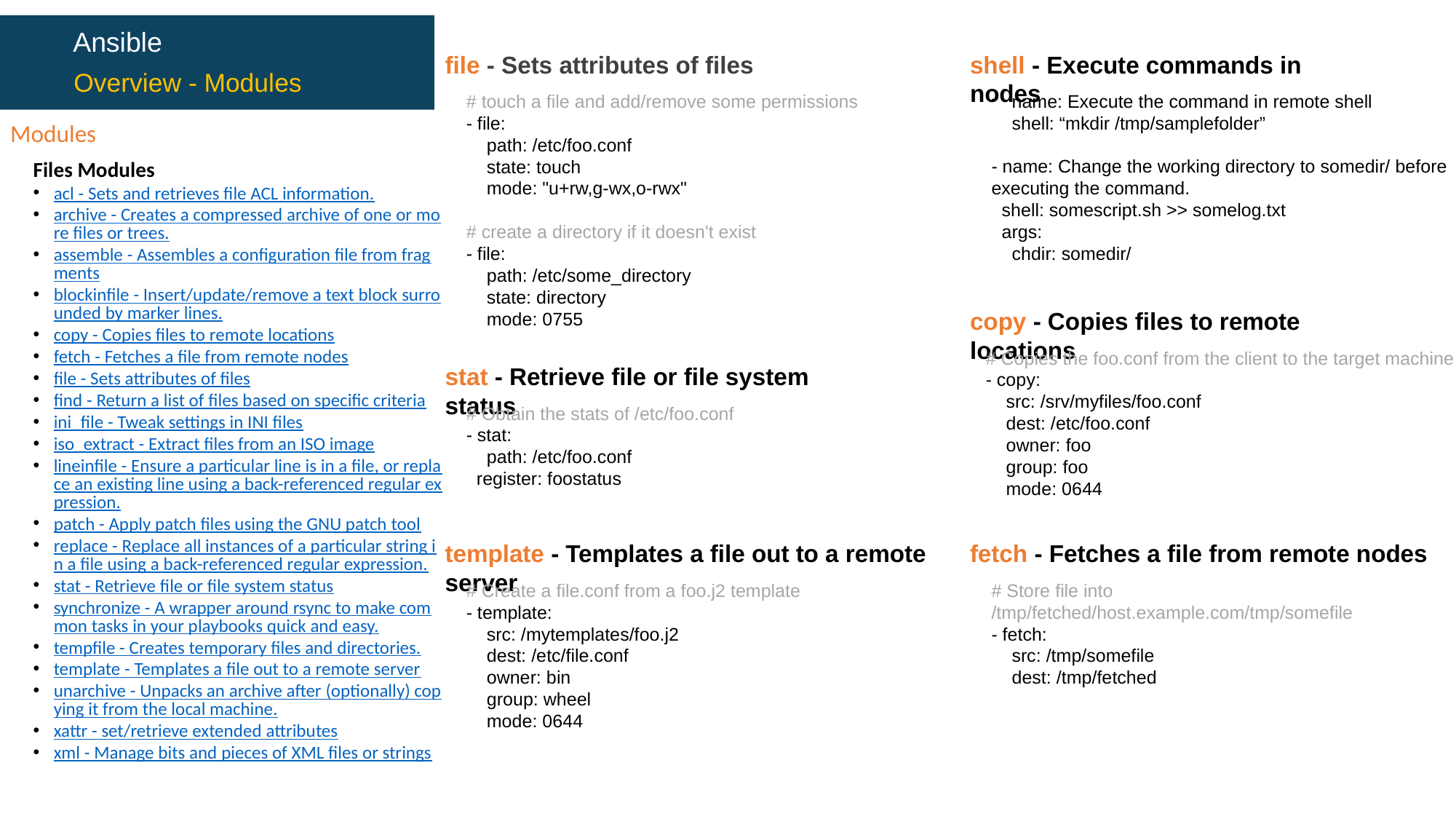

Ansible
file - Sets attributes of files
shell - Execute commands in nodes
Overview - Modules
# touch a file and add/remove some permissions
- file:
    path: /etc/foo.conf
    state: touch
    mode: "u+rw,g-wx,o-rwx"

# create a directory if it doesn't exist
- file:
    path: /etc/some_directory
    state: directory
    mode: 0755
name: Execute the command in remote shell
    shell: “mkdir /tmp/samplefolder”

- name: Change the working directory to somedir/ before executing the command.
  shell: somescript.sh >> somelog.txt
  args:
    chdir: somedir/
Modules
Files Modules
acl - Sets and retrieves file ACL information.
archive - Creates a compressed archive of one or more files or trees.
assemble - Assembles a configuration file from fragments
blockinfile - Insert/update/remove a text block surrounded by marker lines.
copy - Copies files to remote locations
fetch - Fetches a file from remote nodes
file - Sets attributes of files
find - Return a list of files based on specific criteria
ini_file - Tweak settings in INI files
iso_extract - Extract files from an ISO image
lineinfile - Ensure a particular line is in a file, or replace an existing line using a back-referenced regular expression.
patch - Apply patch files using the GNU patch tool
replace - Replace all instances of a particular string in a file using a back-referenced regular expression.
stat - Retrieve file or file system status
synchronize - A wrapper around rsync to make common tasks in your playbooks quick and easy.
tempfile - Creates temporary files and directories.
template - Templates a file out to a remote server
unarchive - Unpacks an archive after (optionally) copying it from the local machine.
xattr - set/retrieve extended attributes
xml - Manage bits and pieces of XML files or strings
copy - Copies files to remote locations
# Copies the foo.conf from the client to the target machine
- copy:
    src: /srv/myfiles/foo.conf
    dest: /etc/foo.conf
    owner: foo
    group: foo
    mode: 0644
stat - Retrieve file or file system status
# Obtain the stats of /etc/foo.conf
- stat:
    path: /etc/foo.conf
  register: foostatus
template - Templates a file out to a remote server
fetch - Fetches a file from remote nodes
# Create a file.conf from a foo.j2 template
- template:
    src: /mytemplates/foo.j2
    dest: /etc/file.conf
    owner: bin
    group: wheel
    mode: 0644
# Store file into /tmp/fetched/host.example.com/tmp/somefile
- fetch:
    src: /tmp/somefile
    dest: /tmp/fetched